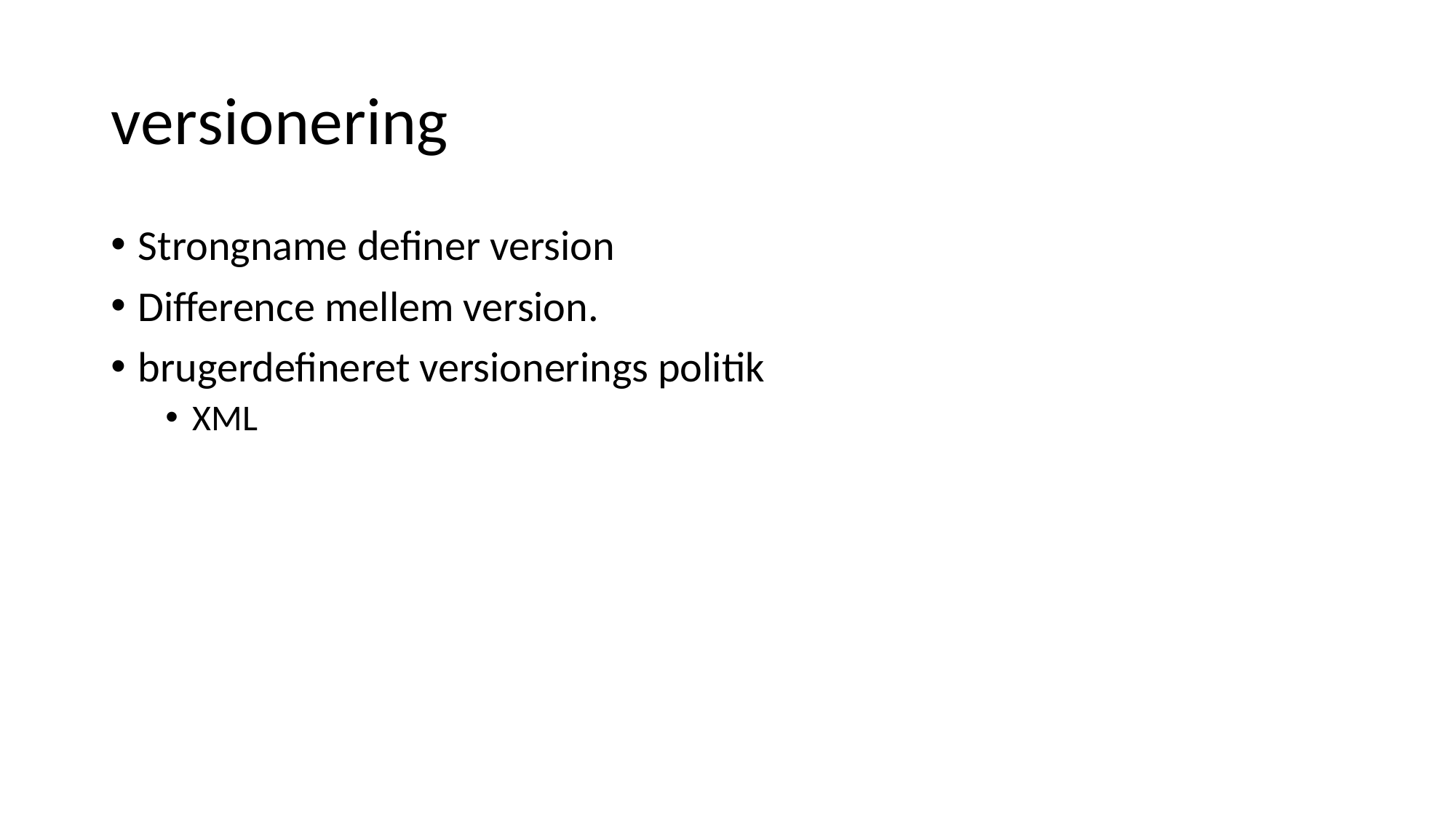

# versionering
Strongname definer version
Difference mellem version.
brugerdefineret versionerings politik
XML